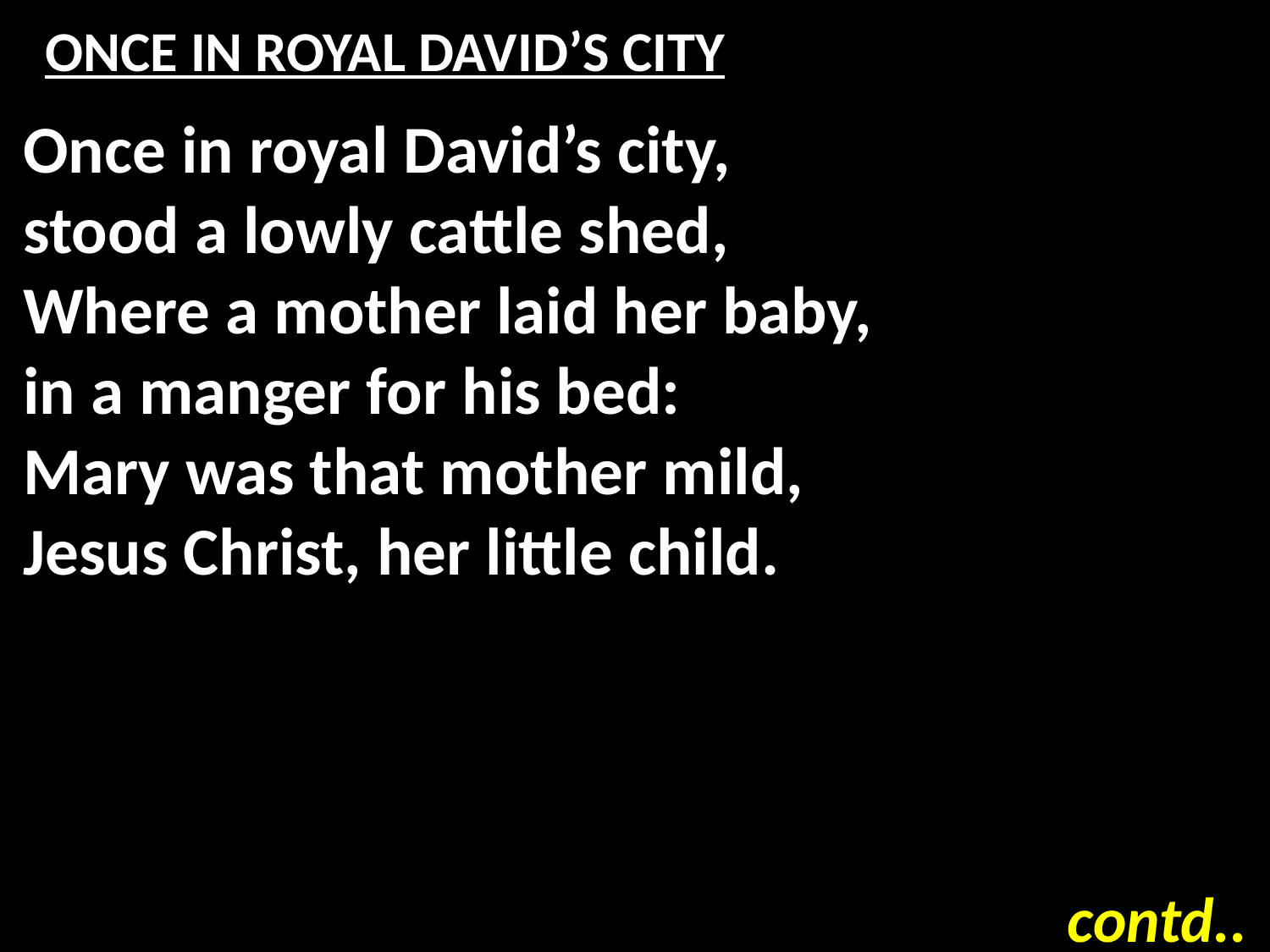

# ONCE IN ROYAL DAVID’S CITY
Once in royal David’s city,
stood a lowly cattle shed,
Where a mother laid her baby,
in a manger for his bed:
Mary was that mother mild,
Jesus Christ, her little child.
contd..